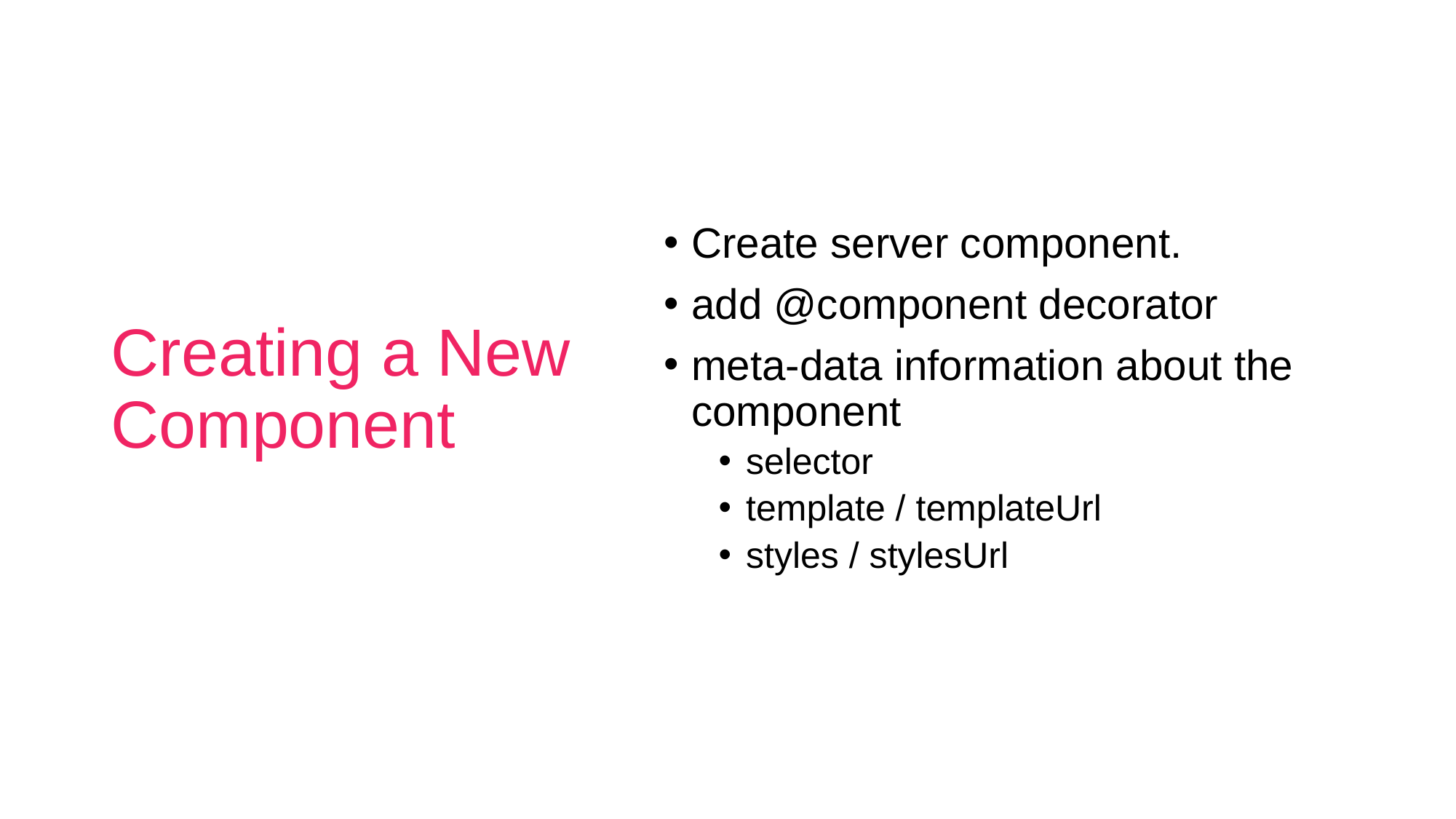

# Creating a New Component

Create server component.
add @component decorator
meta-data information about the component
selector
template / templateUrl
styles / stylesUrl